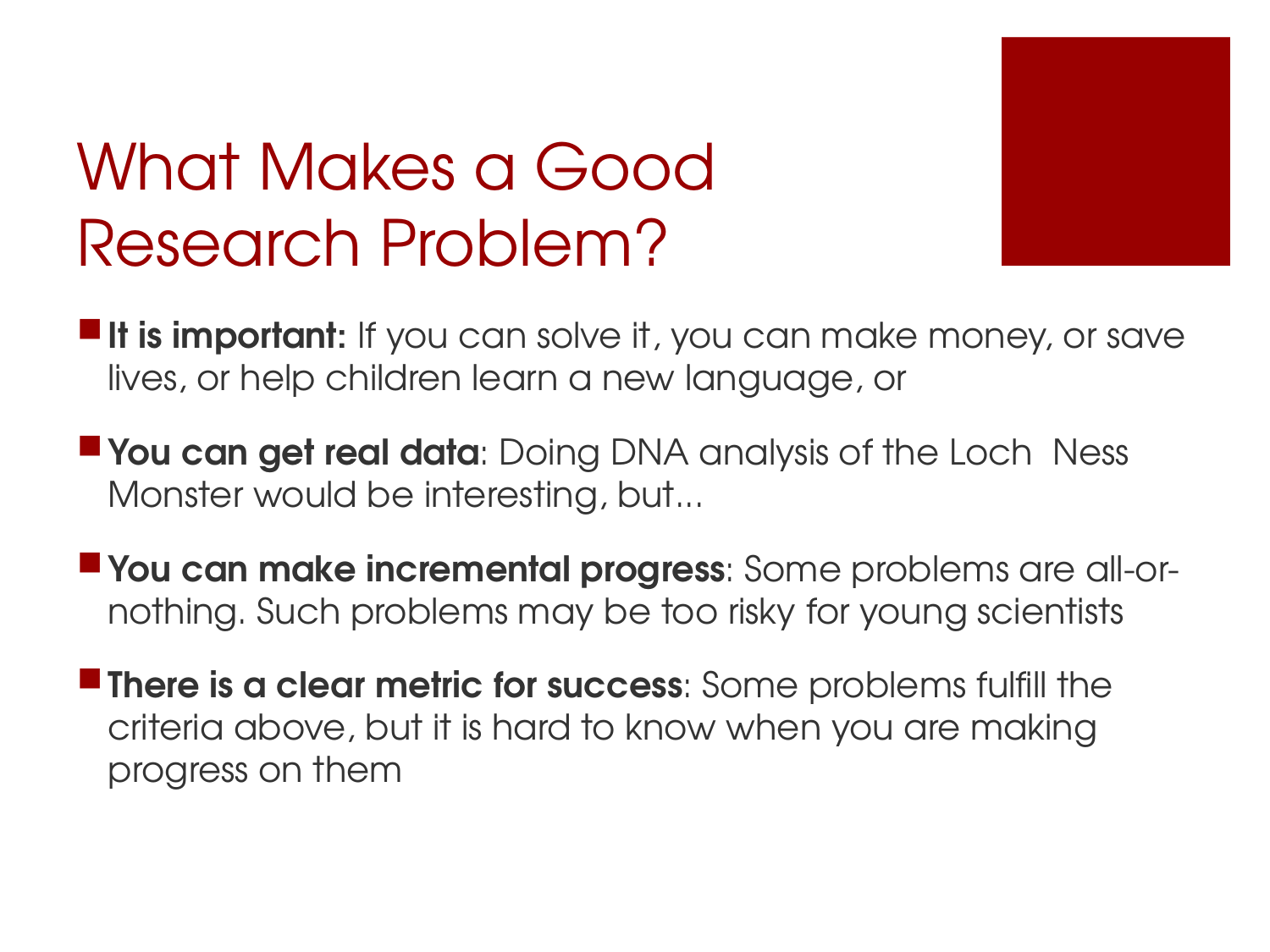

# What Makes a Good Research Problem?
It is important: If you can solve it, you can make money, or save lives, or help children learn a new language, or
You can get real data: Doing DNA analysis of the Loch  Ness Monster would be interesting, but...
You can make incremental progress: Some problems are all-or-nothing. Such problems may be too risky for young scientists
There is a clear metric for success: Some problems fulfill the criteria above, but it is hard to know when you are making progress on them